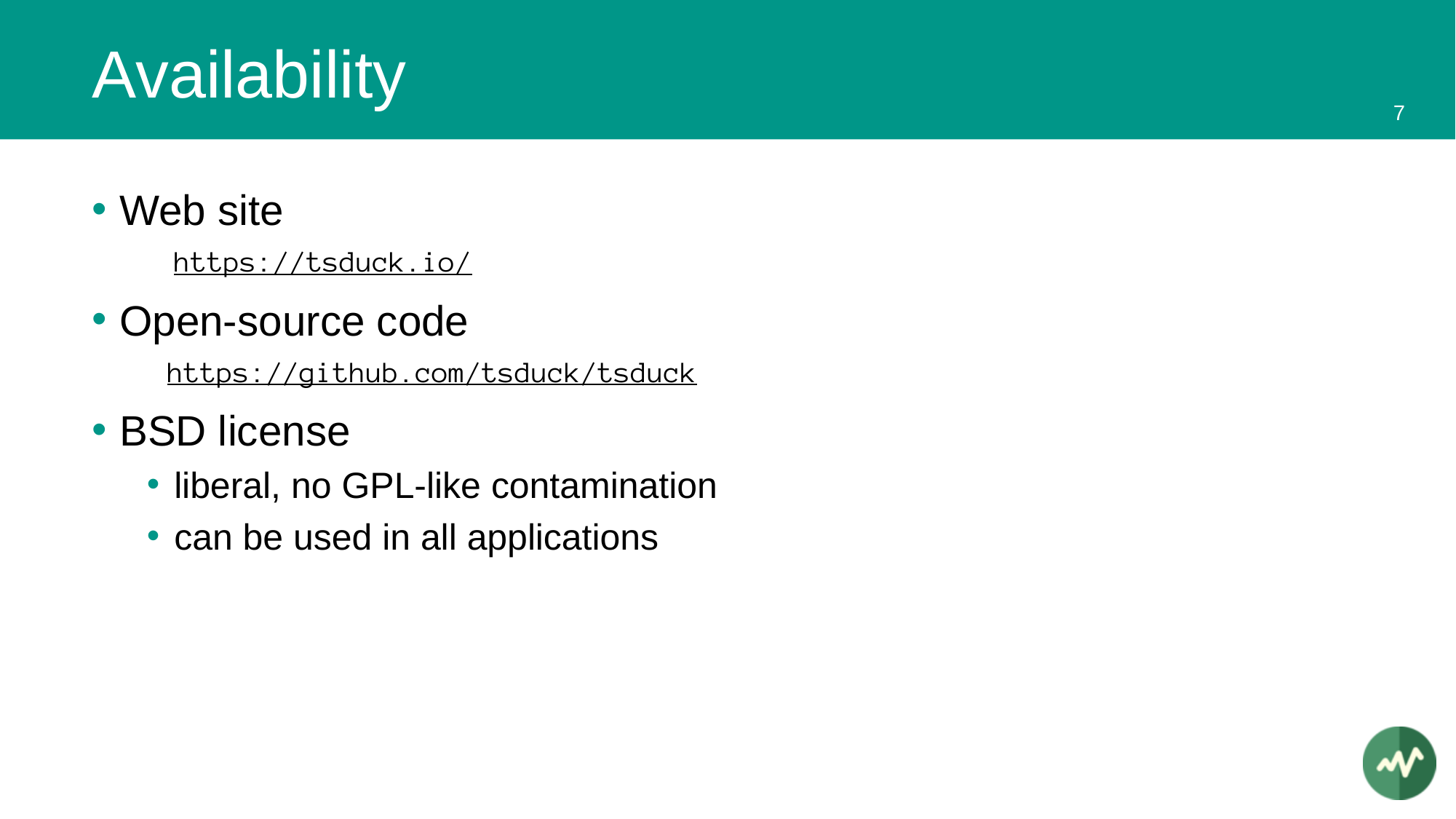

# Availability
Web site
https://tsduck.io/
Open-source code
https://github.com/tsduck/tsduck
BSD license
liberal, no GPL-like contamination
can be used in all applications